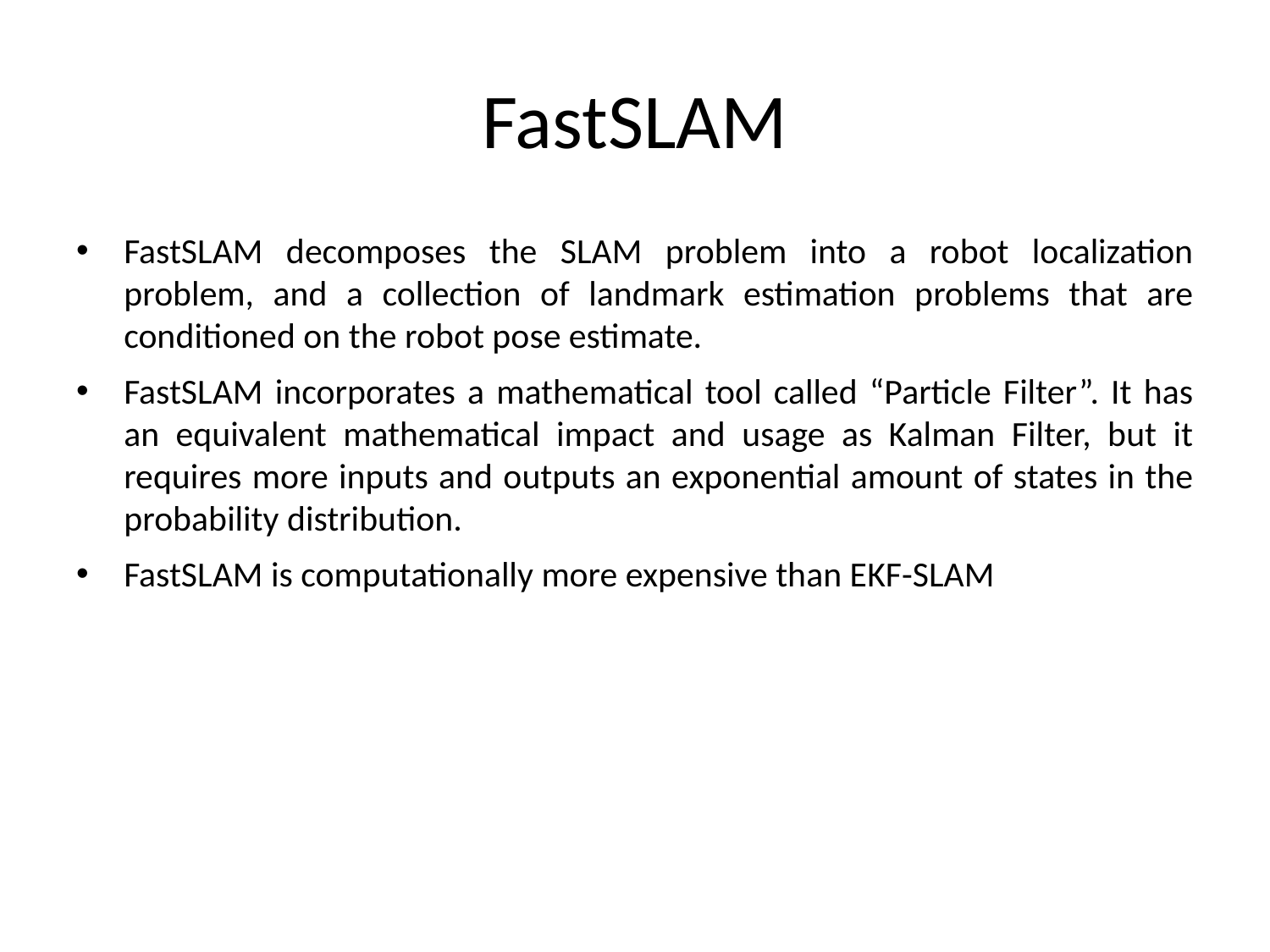

# FastSLAM
FastSLAM decomposes the SLAM problem into a robot localization problem, and a collection of landmark estimation problems that are conditioned on the robot pose estimate.
FastSLAM incorporates a mathematical tool called “Particle Filter”. It has an equivalent mathematical impact and usage as Kalman Filter, but it requires more inputs and outputs an exponential amount of states in the probability distribution.
FastSLAM is computationally more expensive than EKF-SLAM